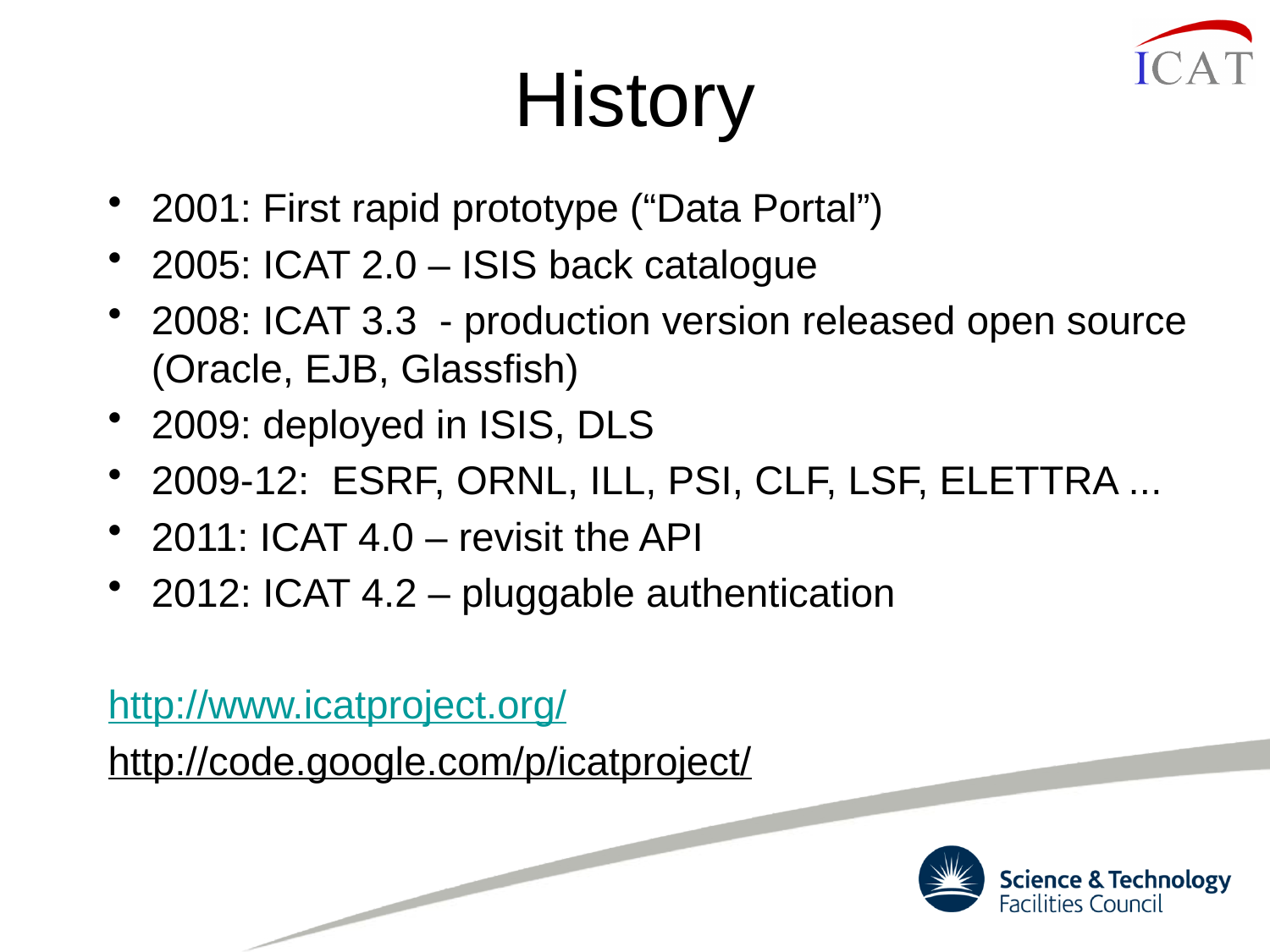

# History
2001: First rapid prototype (“Data Portal”)
2005: ICAT 2.0 – ISIS back catalogue
2008: ICAT 3.3  - production version released open source (Oracle, EJB, Glassfish)
2009: deployed in ISIS, DLS
2009-12:  ESRF, ORNL, ILL, PSI, CLF, LSF, ELETTRA ...
2011: ICAT 4.0 – revisit the API
2012: ICAT 4.2 – pluggable authentication

http://www.icatproject.org/
http://code.google.com/p/icatproject/